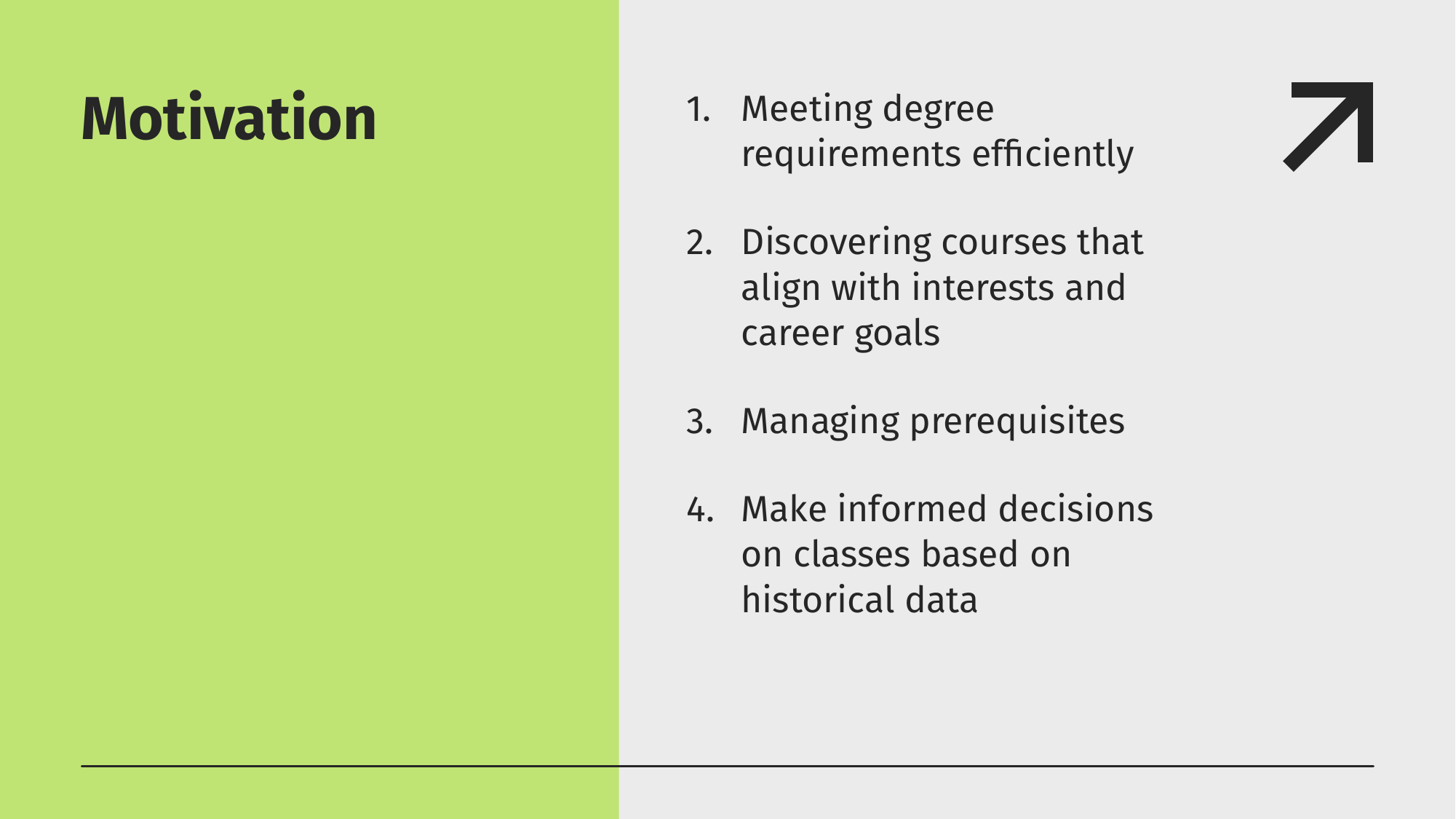

# Motivation
Meeting degree requirements efficiently
Discovering courses that align with interests and career goals
Managing prerequisites
Make informed decisions on classes based on historical data